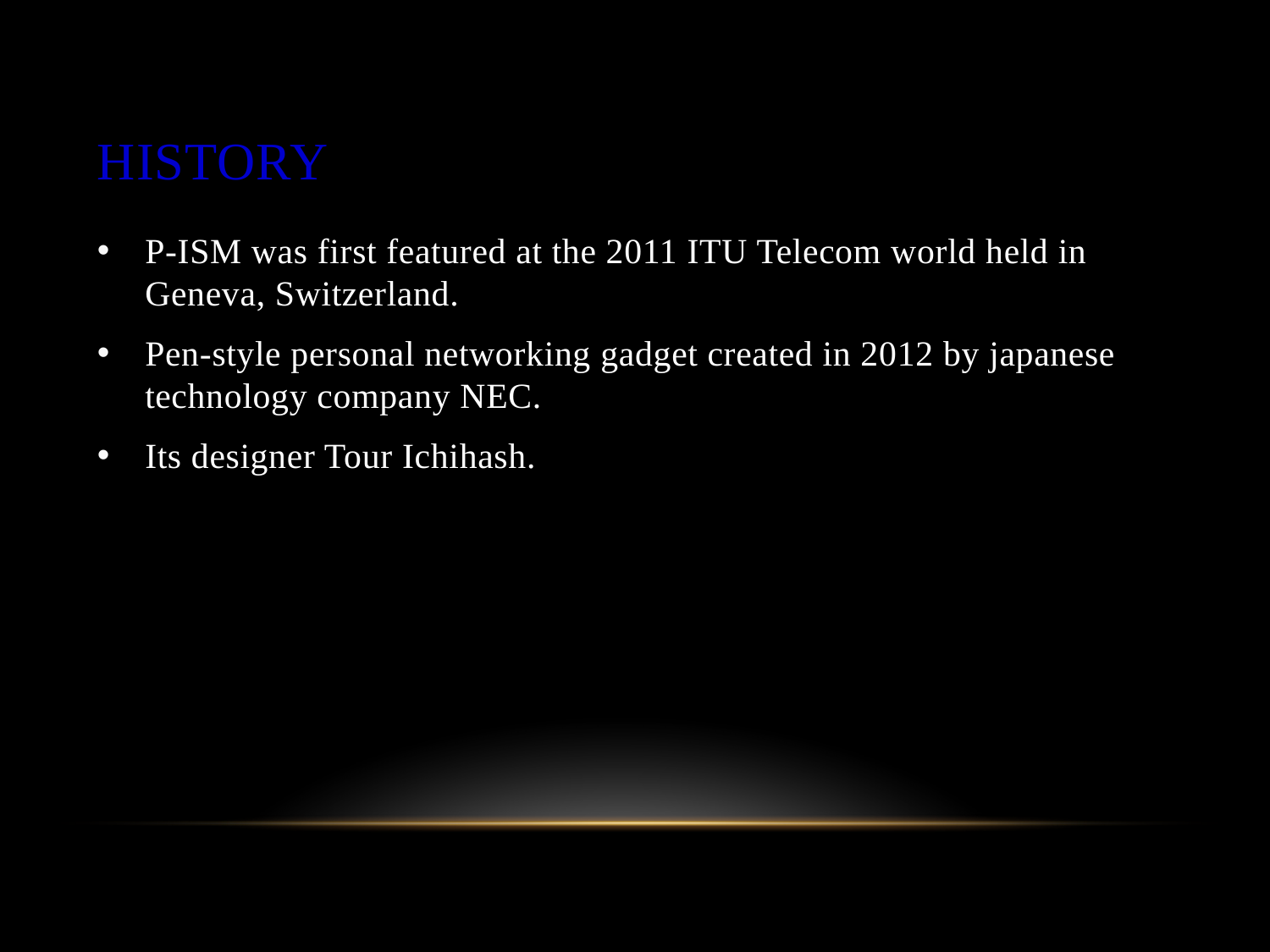

# HISTORY
P-ISM was first featured at the 2011 ITU Telecom world held in Geneva, Switzerland.
Pen-style personal networking gadget created in 2012 by japanese technology company NEC.
Its designer Tour Ichihash.